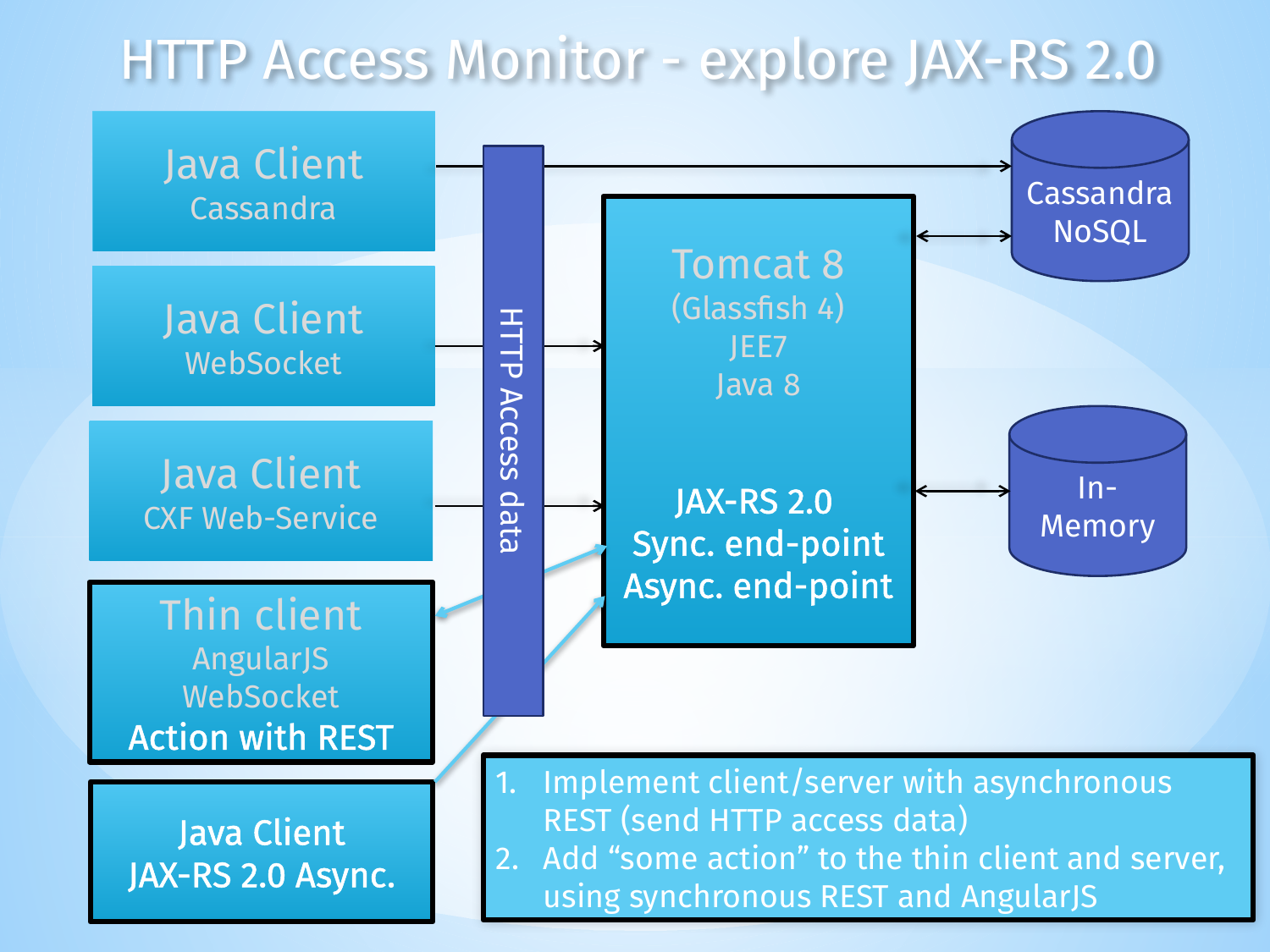

HTTP Access Monitor - explore JAX-RS 2.0
Java Client
Cassandra
Cassandra
NoSQL
Tomcat 8
(Glassfish 4)
JEE7
Java 8

JAX-RS 2.0
Sync. end-point
Async. end-point
Java Client
WebSocket
HTTP Access data
In-Memory
Java Client
CXF Web-Service
Thin client
AngularJS
WebSocket
Action with REST
Implement client/server with asynchronous REST (send HTTP access data)
Add “some action” to the thin client and server, using synchronous REST and AngularJS
Java Client
JAX-RS 2.0 Async.